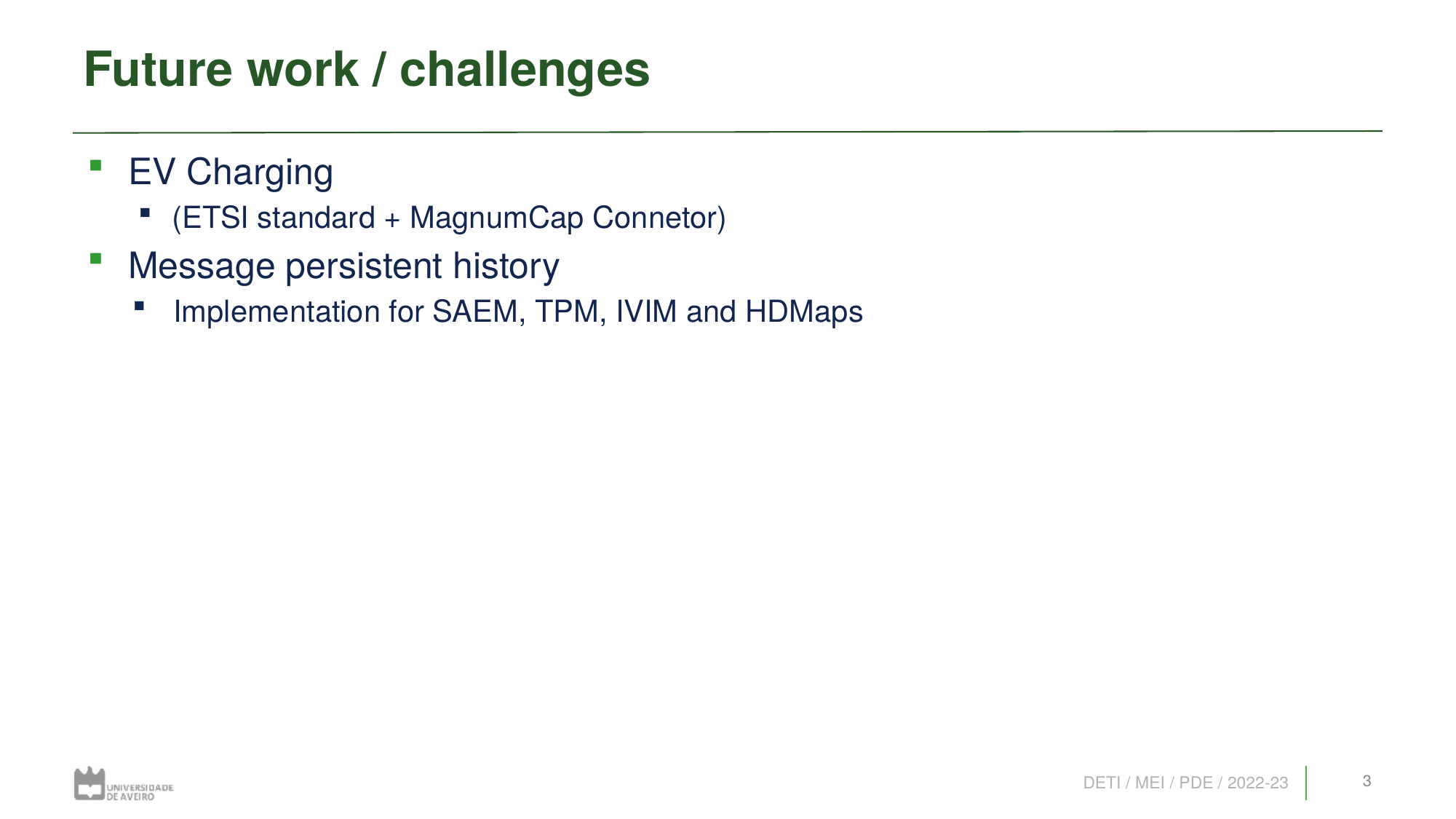

# Future work / challenges
EV Charging
(ETSI standard + MagnumCap Connetor)
Message persistent history
Implementation for SAEM, TPM, IVIM and HDMaps
DETI / MEI / PDE / 2022-23
3